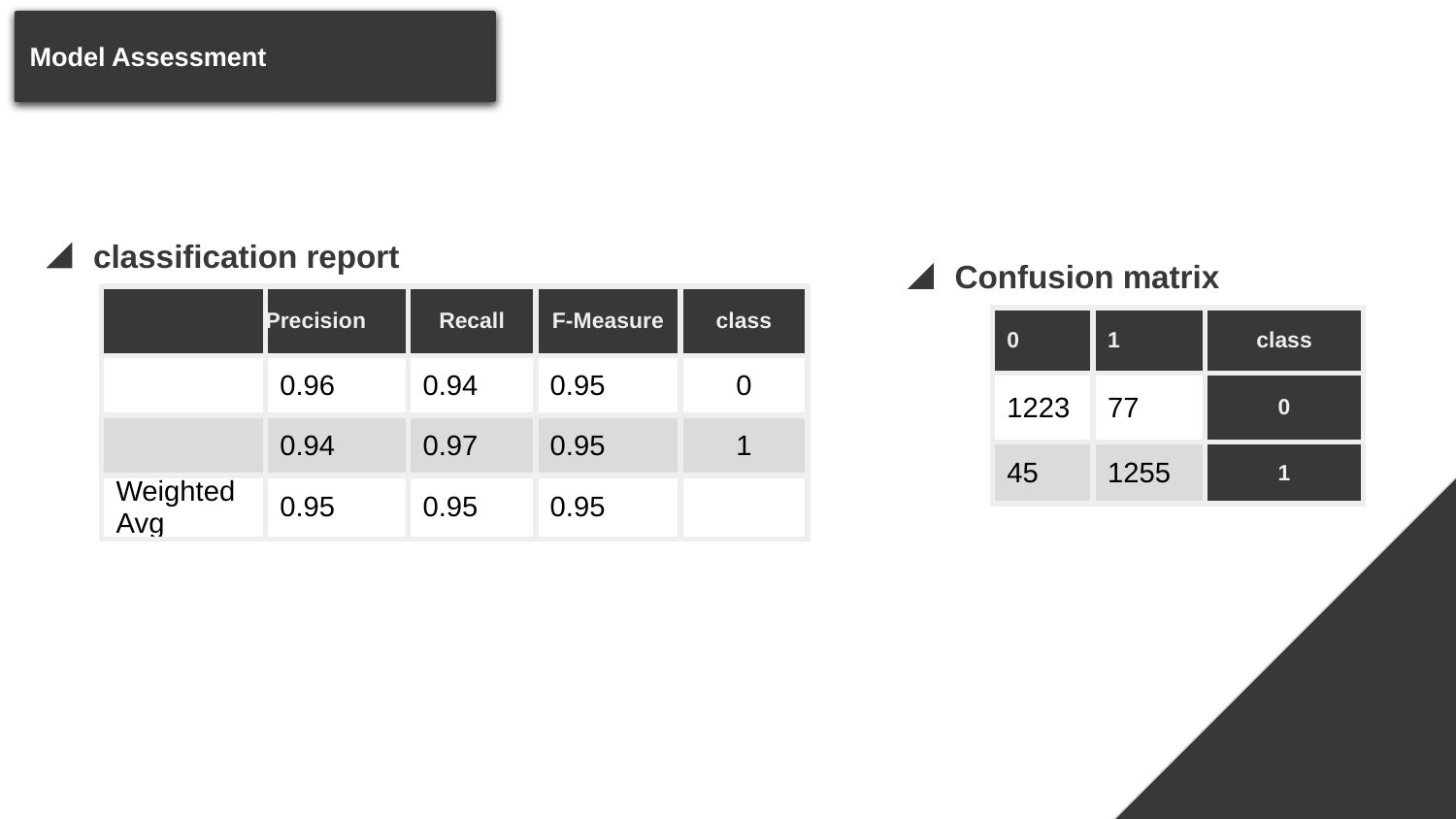

Model Assessment
classification report

Confusion matrix

|  | Precision | Recall | F-Measure | class |
| --- | --- | --- | --- | --- |
|  | 0.96 | 0.94 | 0.95 | 0 |
|  | 0.94 | 0.97 | 0.95 | 1 |
| Weighted Avg | 0.95 | 0.95 | 0.95 |  |
| 0 | 1 | class |
| --- | --- | --- |
| 1223 | 77 | 0 |
| 45 | 1255 | 1 |